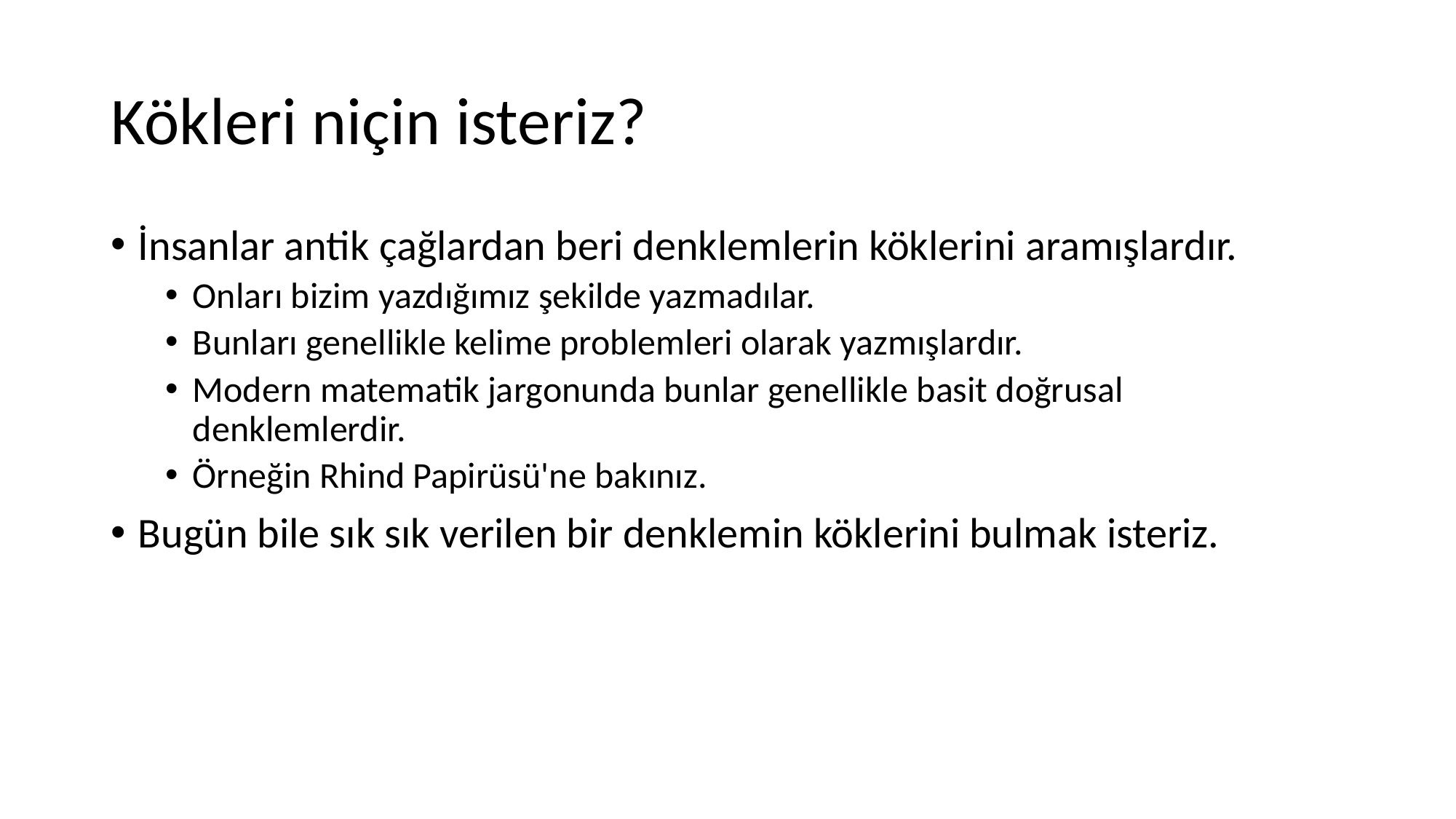

# Kökleri niçin isteriz?
İnsanlar antik çağlardan beri denklemlerin köklerini aramışlardır.
Onları bizim yazdığımız şekilde yazmadılar.
Bunları genellikle kelime problemleri olarak yazmışlardır.
Modern matematik jargonunda bunlar genellikle basit doğrusal denklemlerdir.
Örneğin Rhind Papirüsü'ne bakınız.
Bugün bile sık sık verilen bir denklemin köklerini bulmak isteriz.